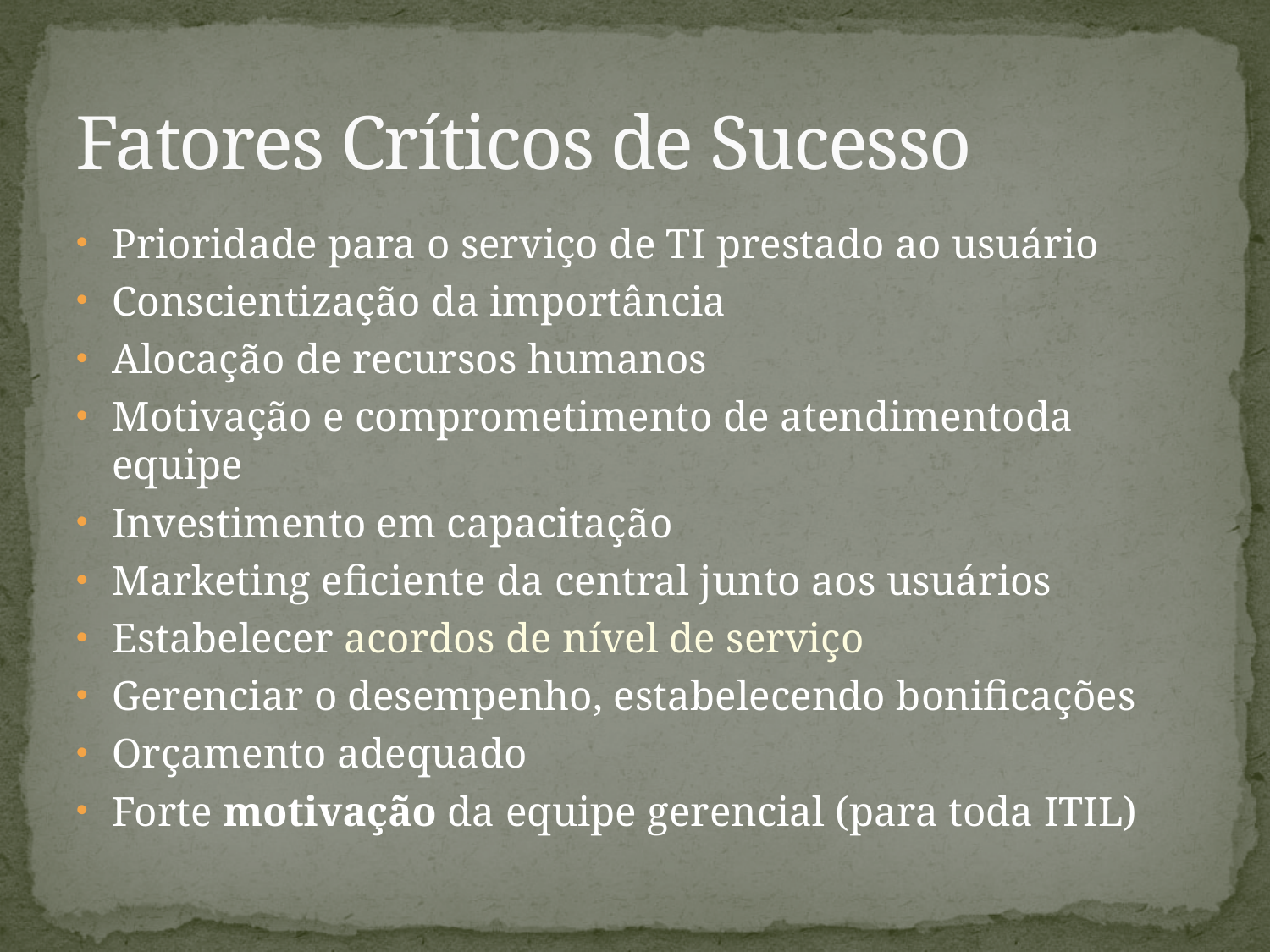

# Fatores Críticos de Sucesso
Prioridade para o serviço de TI prestado ao usuário
Conscientização da importância
Alocação de recursos humanos
Motivação e comprometimento de atendimentoda equipe
Investimento em capacitação
Marketing eficiente da central junto aos usuários
Estabelecer acordos de nível de serviço
Gerenciar o desempenho, estabelecendo bonificações
Orçamento adequado
Forte motivação da equipe gerencial (para toda ITIL)